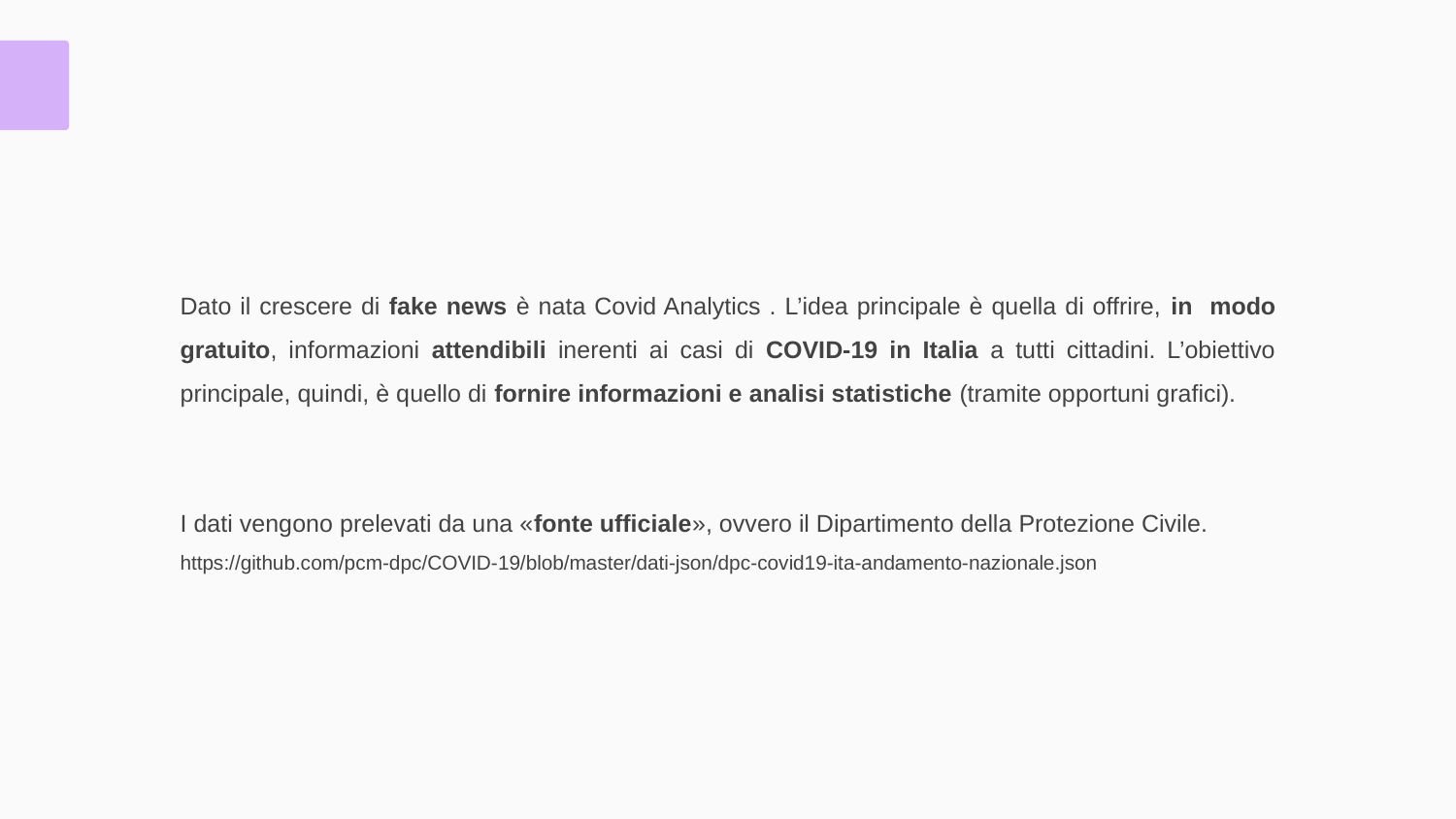

Covid analytics
Dato il crescere di fake news è nata Covid Analytics . L’idea principale è quella di offrire, in  modo gratuito, informazioni attendibili inerenti ai casi di COVID-19 in Italia a tutti cittadini. L’obiettivo principale, quindi, è quello di fornire informazioni e analisi statistiche (tramite opportuni grafici).

I dati vengono prelevati da una «fonte ufficiale», ovvero il Dipartimento della Protezione Civile.
https://github.com/pcm-dpc/COVID-19/blob/master/dati-json/dpc-covid19-ita-andamento-nazionale.json